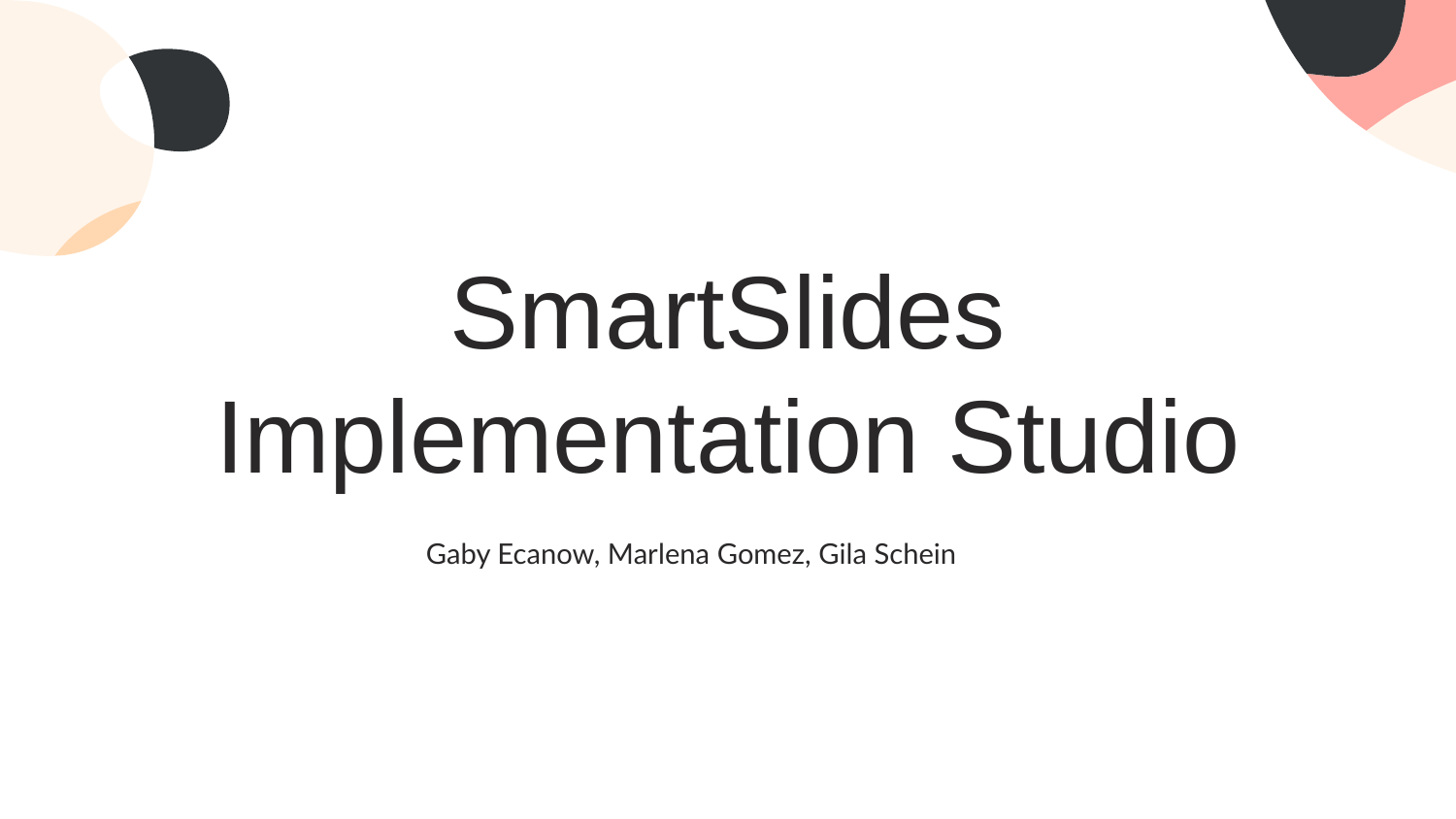

# SmartSlides Implementation Studio
Gaby Ecanow, Marlena Gomez, Gila Schein